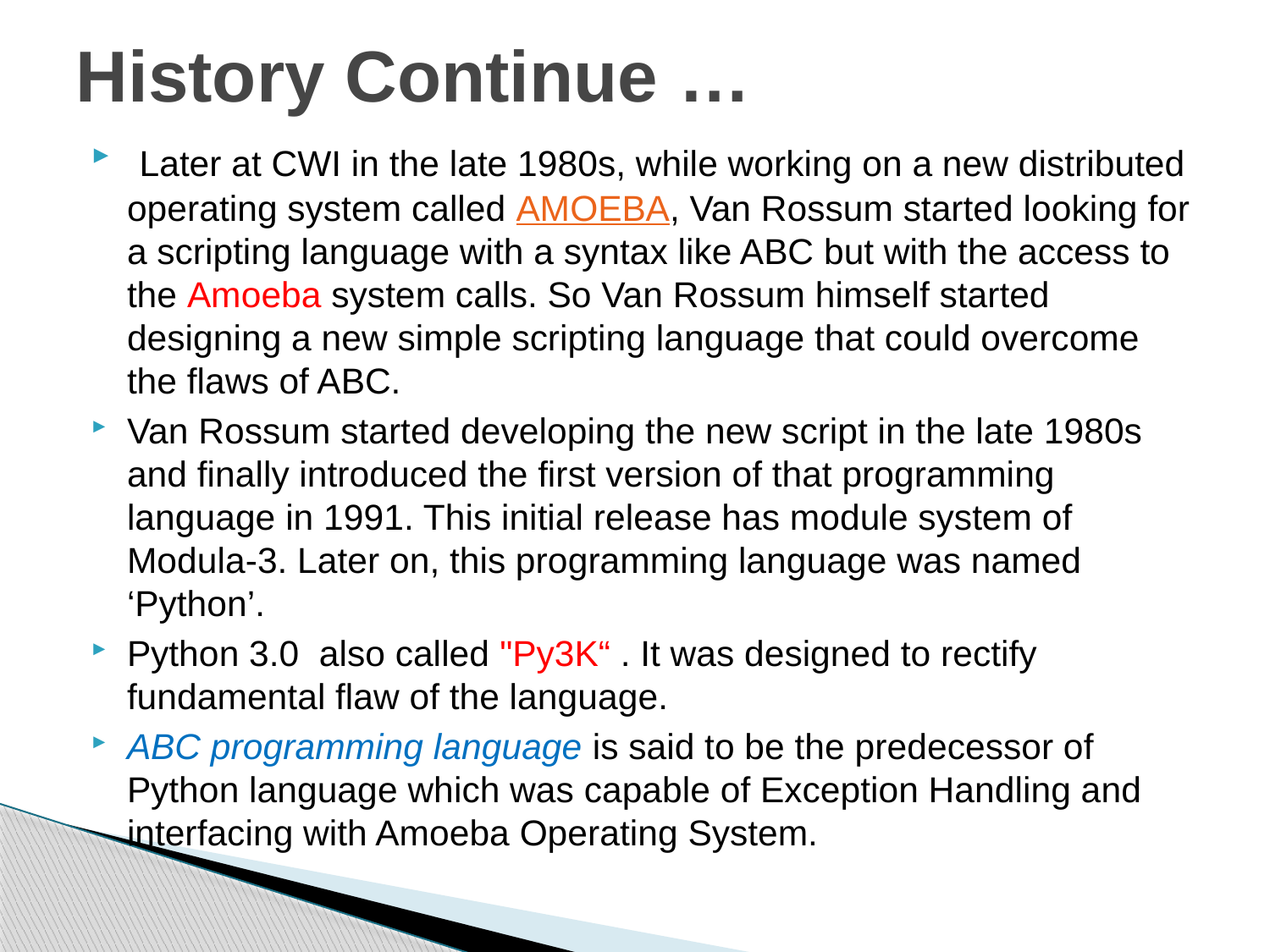

# History Continue …
 Later at CWI in the late 1980s, while working on a new distributed operating system called AMOEBA, Van Rossum started looking for a scripting language with a syntax like ABC but with the access to the Amoeba system calls. So Van Rossum himself started designing a new simple scripting language that could overcome the flaws of ABC.
Van Rossum started developing the new script in the late 1980s and finally introduced the first version of that programming language in 1991. This initial release has module system of Modula-3. Later on, this programming language was named ‘Python’.
Python 3.0  also called "Py3K“ . It was designed to rectify fundamental flaw of the language.
ABC programming language is said to be the predecessor of Python language which was capable of Exception Handling and interfacing with Amoeba Operating System.